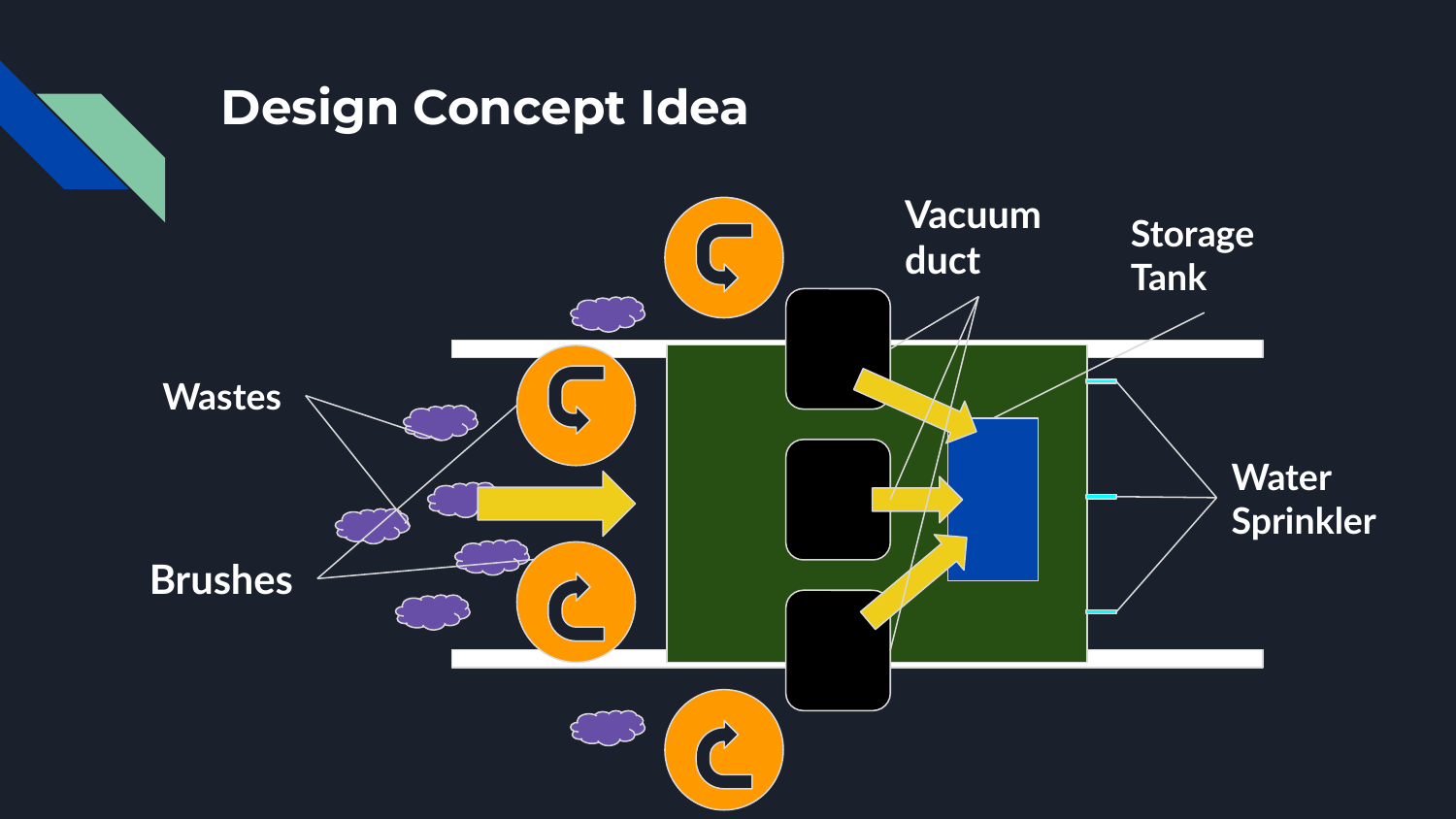

# Design Concept Idea
Vacuum duct
Storage Tank

Wastes

Water Sprinkler

Brushes